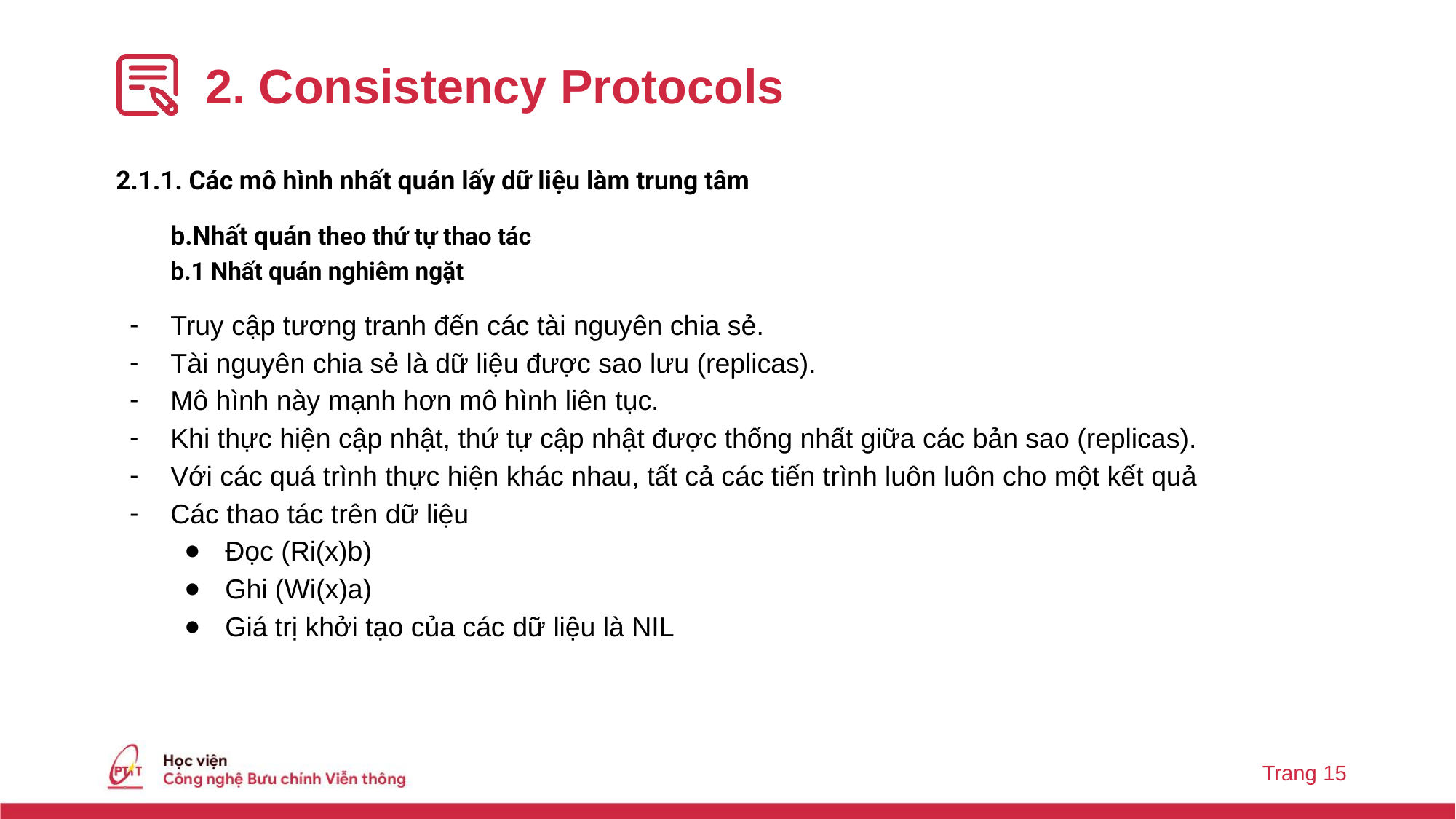

# 2. Consistency Protocols
2.1.1. Các mô hình nhất quán lấy dữ liệu làm trung tâm
b.Nhất quán theo thứ tự thao tác
b.1 Nhất quán nghiêm ngặt
Truy cập tương tranh đến các tài nguyên chia sẻ.
Tài nguyên chia sẻ là dữ liệu được sao lưu (replicas).
Mô hình này mạnh hơn mô hình liên tục.
Khi thực hiện cập nhật, thứ tự cập nhật được thống nhất giữa các bản sao (replicas).
Với các quá trình thực hiện khác nhau, tất cả các tiến trình luôn luôn cho một kết quả
Các thao tác trên dữ liệu
Đọc (Ri(x)b)
Ghi (Wi(x)a)
Giá trị khởi tạo của các dữ liệu là NIL